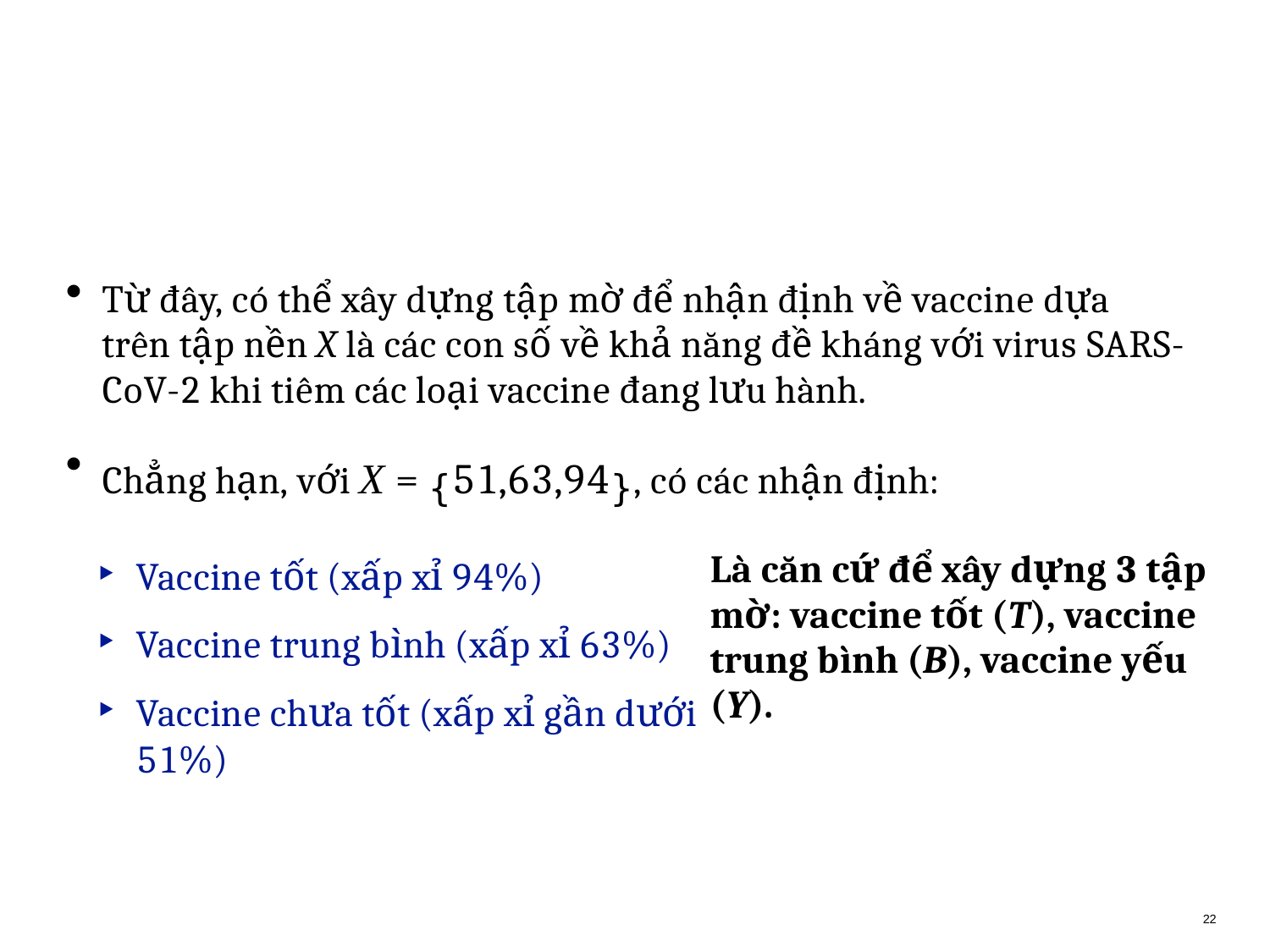

Từ đây, có thể xây dựng tập mờ để nhận định về vaccine dựa trên tập nền X là các con số về khả năng đề kháng với virus SARS-CoV-2 khi tiêm các loại vaccine đang lưu hành.
Chẳng hạn, với X = {51,63,94}, có các nhận định:
Vaccine tốt (xấp xı̉ 94%)
Vaccine trung bı̀nh (xấp xı̉ 63%)
Vaccine chưa tốt (xấp xı̉ gần dưới 51%)
Là căn cứ để xây dựng 3 tập mờ: vaccine tốt (T), vaccine trung bình (B), vaccine yếu (Y).
22